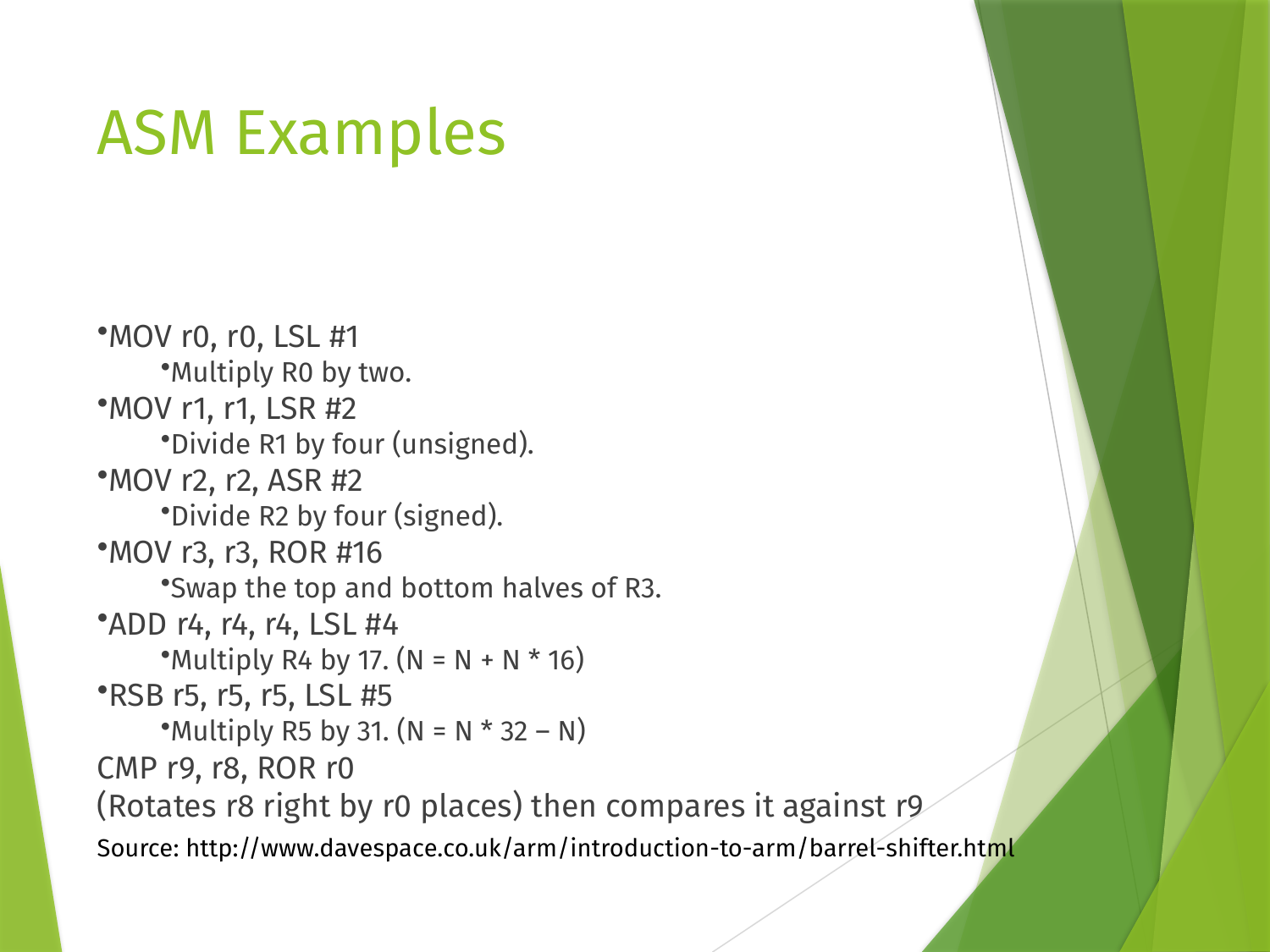

# ASM Examples
MOV r0, r0, LSL #1
Multiply R0 by two.
MOV r1, r1, LSR #2
Divide R1 by four (unsigned).
MOV r2, r2, ASR #2
Divide R2 by four (signed).
MOV r3, r3, ROR #16
Swap the top and bottom halves of R3.
ADD r4, r4, r4, LSL #4
Multiply R4 by 17. (N = N + N * 16)
RSB r5, r5, r5, LSL #5
Multiply R5 by 31. (N = N * 32 – N)
CMP r9, r8, ROR r0
(Rotates r8 right by r0 places) then compares it against r9
Source: http://www.davespace.co.uk/arm/introduction-to-arm/barrel-shifter.html